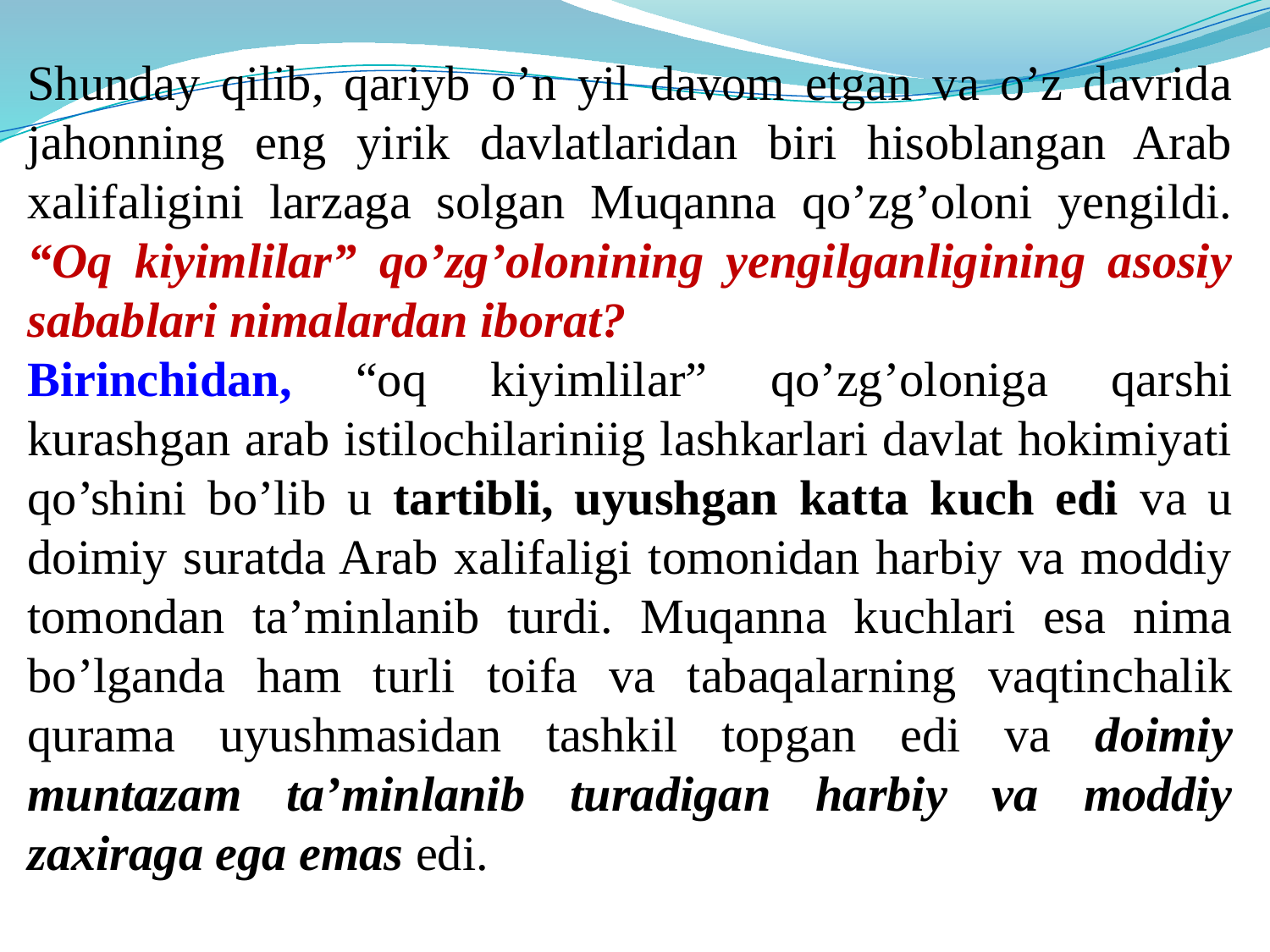

Shunday qilib, qariyb o’n yil davom etgan va o’z davrida jahonning eng yirik davlatlaridan biri hisoblangan Arab xalifaligini larzaga solgan Muqanna qo’zg’oloni yengildi. “Oq kiyimlilar” qo’zg’olonining yengilganligining asosiy sabablari nimalardan iborat?
Birinchidan, “oq kiyimlilar” qo’zg’oloniga qarshi kurashgan arab istilochilariniig lashkarlari davlat hokimiyati qo’shini bo’lib u tartibli, uyushgan katta kuch edi va u doimiy suratda Arab xalifaligi tomonidan harbiy va moddiy tomondan ta’minlanib turdi. Muqanna kuchlari esa nima bo’lganda ham turli toifa va tabaqalarning vaqtinchalik qurama uyushmasidan tashkil topgan edi va doimiy muntazam ta’minlanib turadigan harbiy va moddiy zaxiraga ega emas edi.